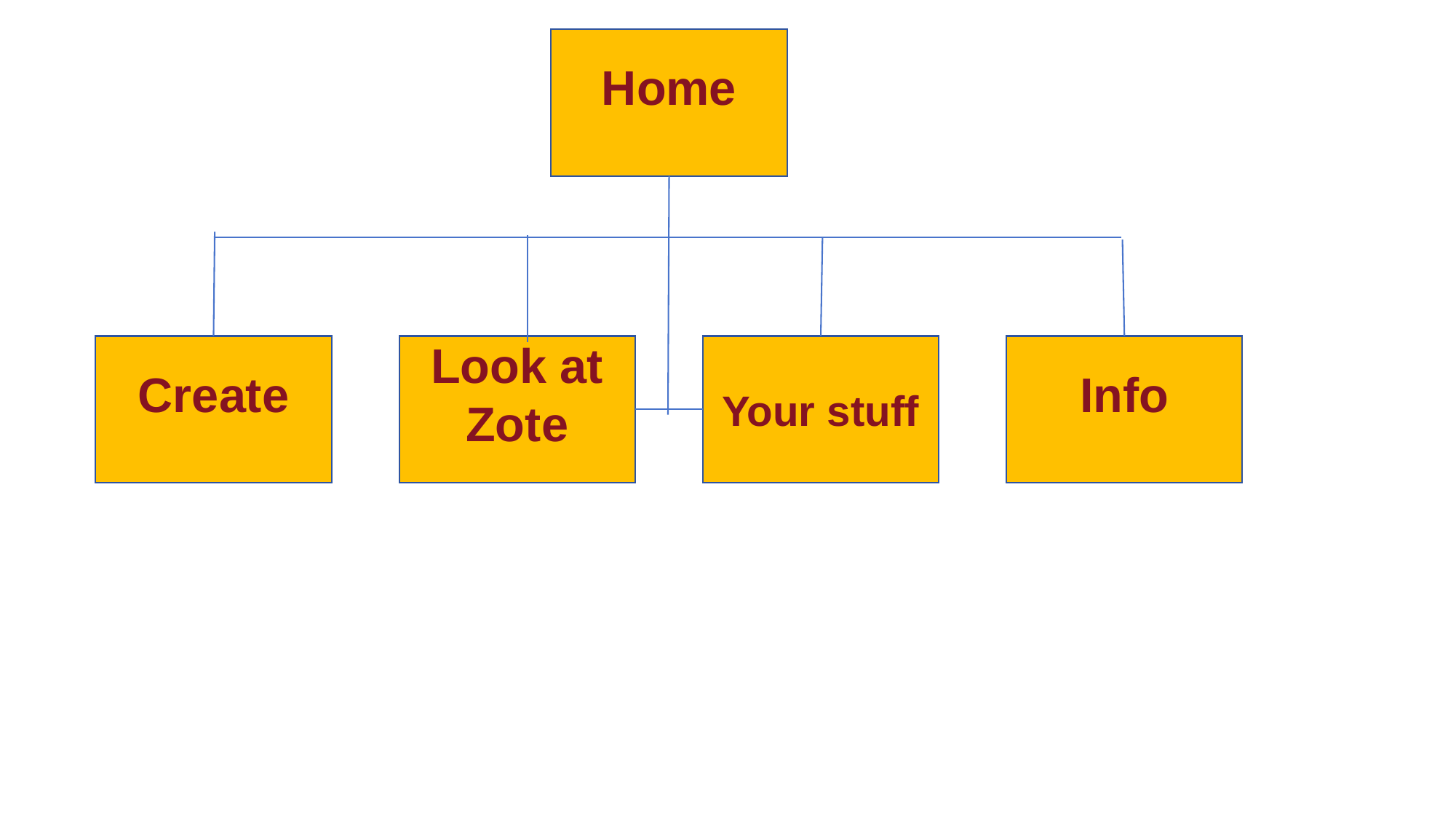

Home

Create

Look at Zote

Your stuff
Info